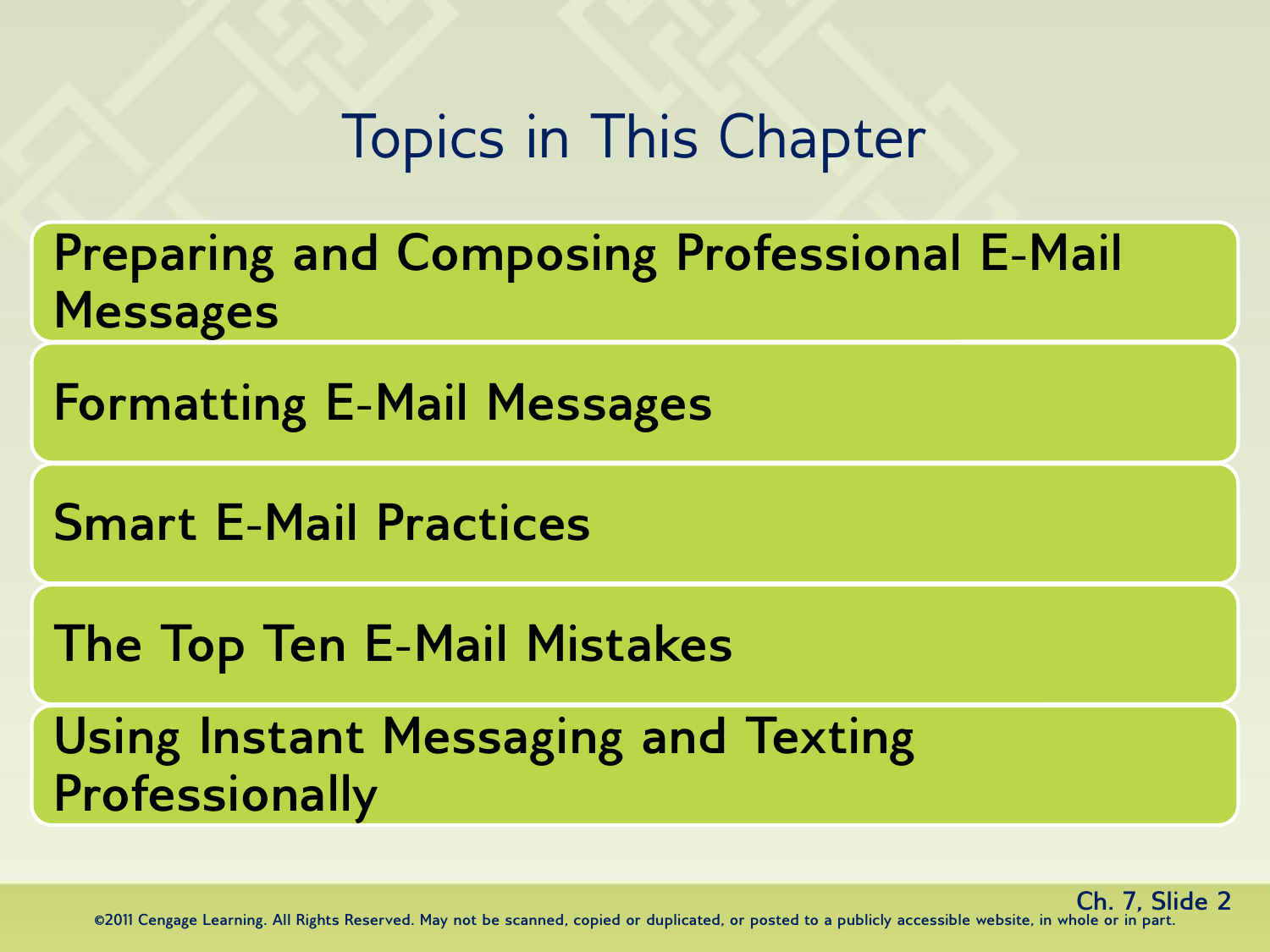

# Topics in This Chapter
Preparing and Composing Professional E-Mail Messages
Formatting E-Mail Messages
Smart E-Mail Practices
The Top Ten E-Mail Mistakes
Using Instant Messaging and Texting Professionally

Ch. 7, Slide 2